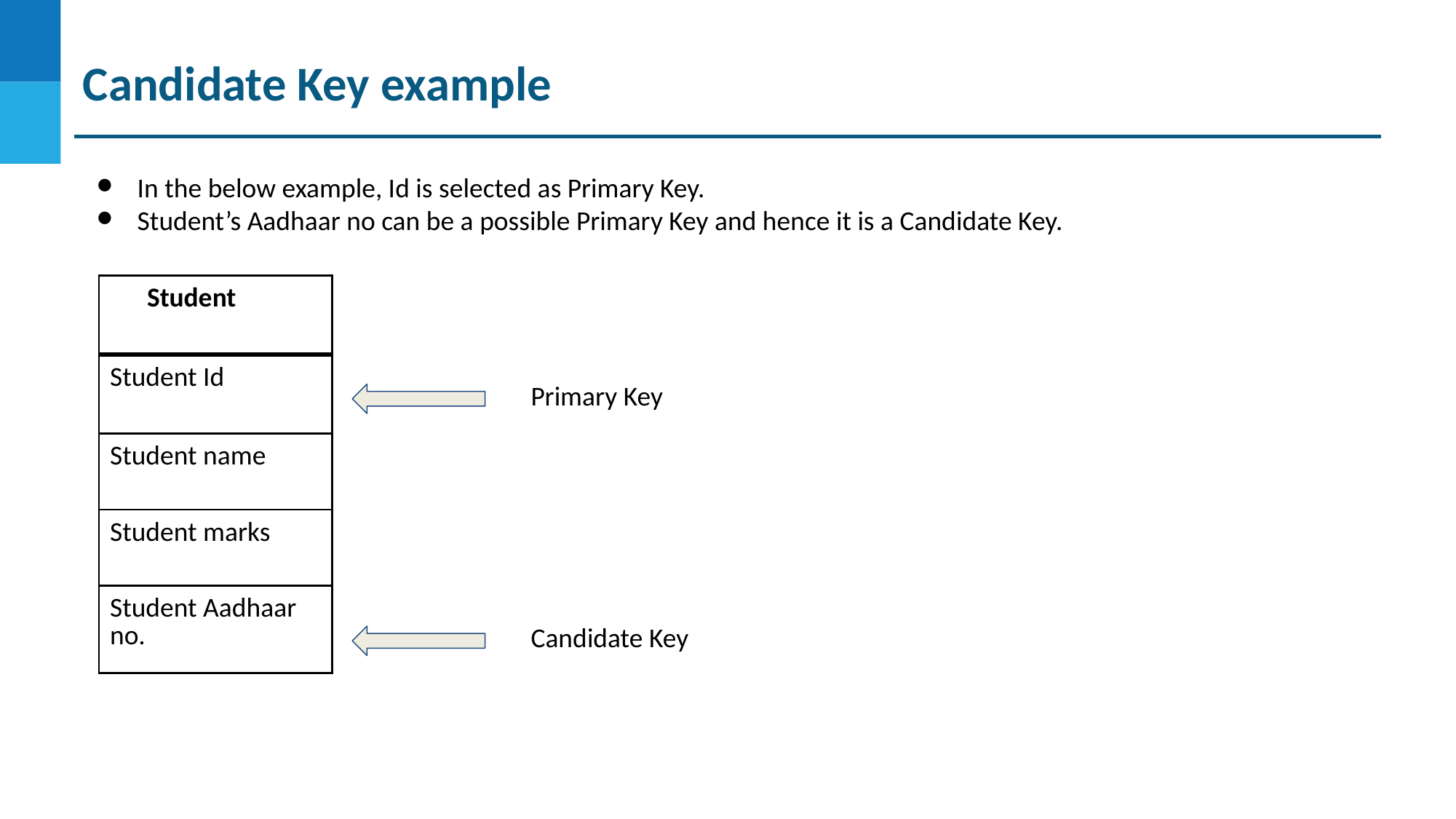

Candidate Key example
In the below example, Id is selected as Primary Key.
Student’s Aadhaar no can be a possible Primary Key and hence it is a Candidate Key.
| Student |
| --- |
| Student Id |
| Student name |
| Student marks |
| Student Aadhaar no. |
Primary Key

Candidate Key